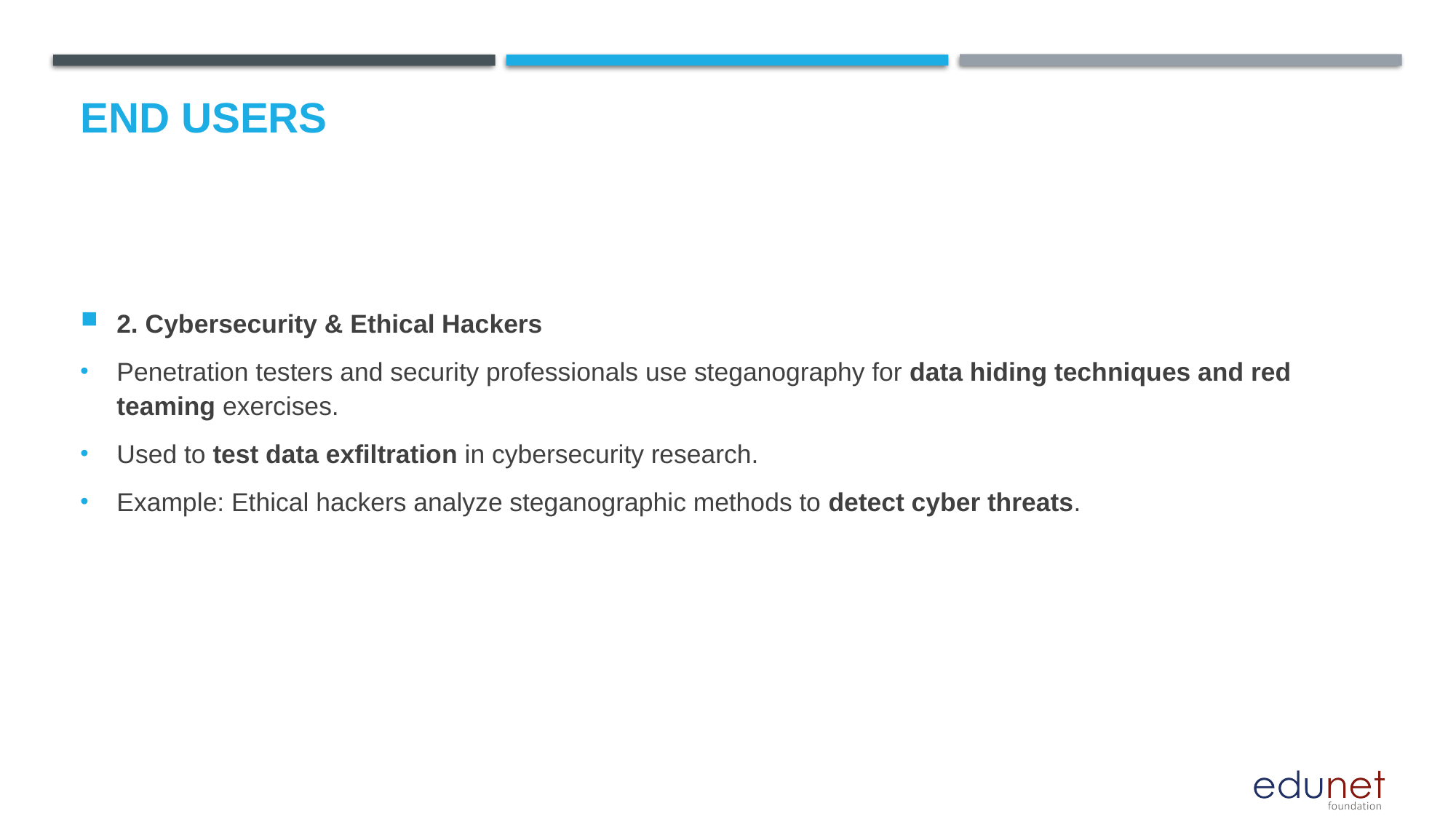

# End users
2. Cybersecurity & Ethical Hackers
Penetration testers and security professionals use steganography for data hiding techniques and red teaming exercises.
Used to test data exfiltration in cybersecurity research.
Example: Ethical hackers analyze steganographic methods to detect cyber threats.